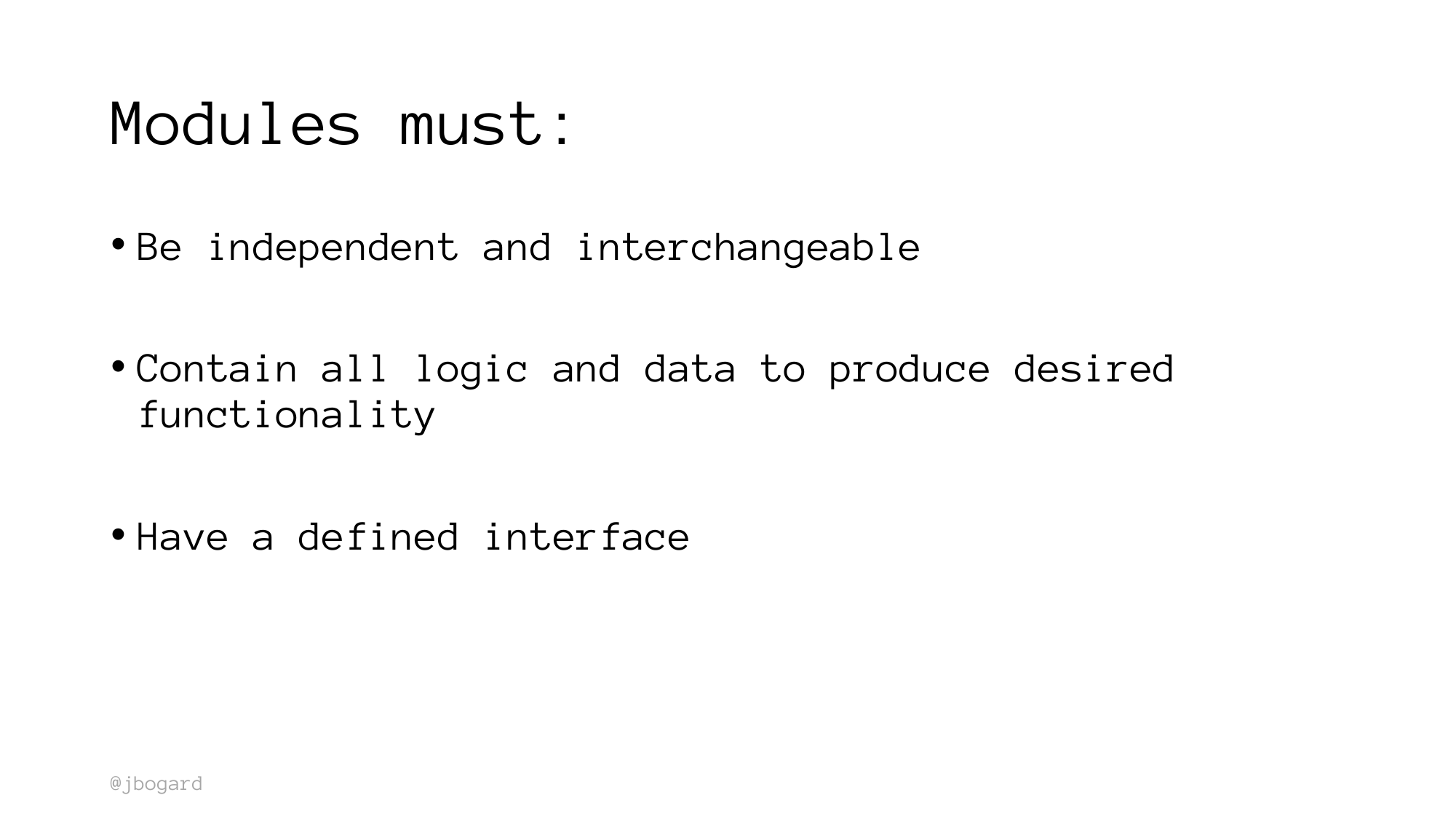

# Modules must:
Be independent and interchangeable

Contain all logic and data to produce desired functionality

Have a defined interface